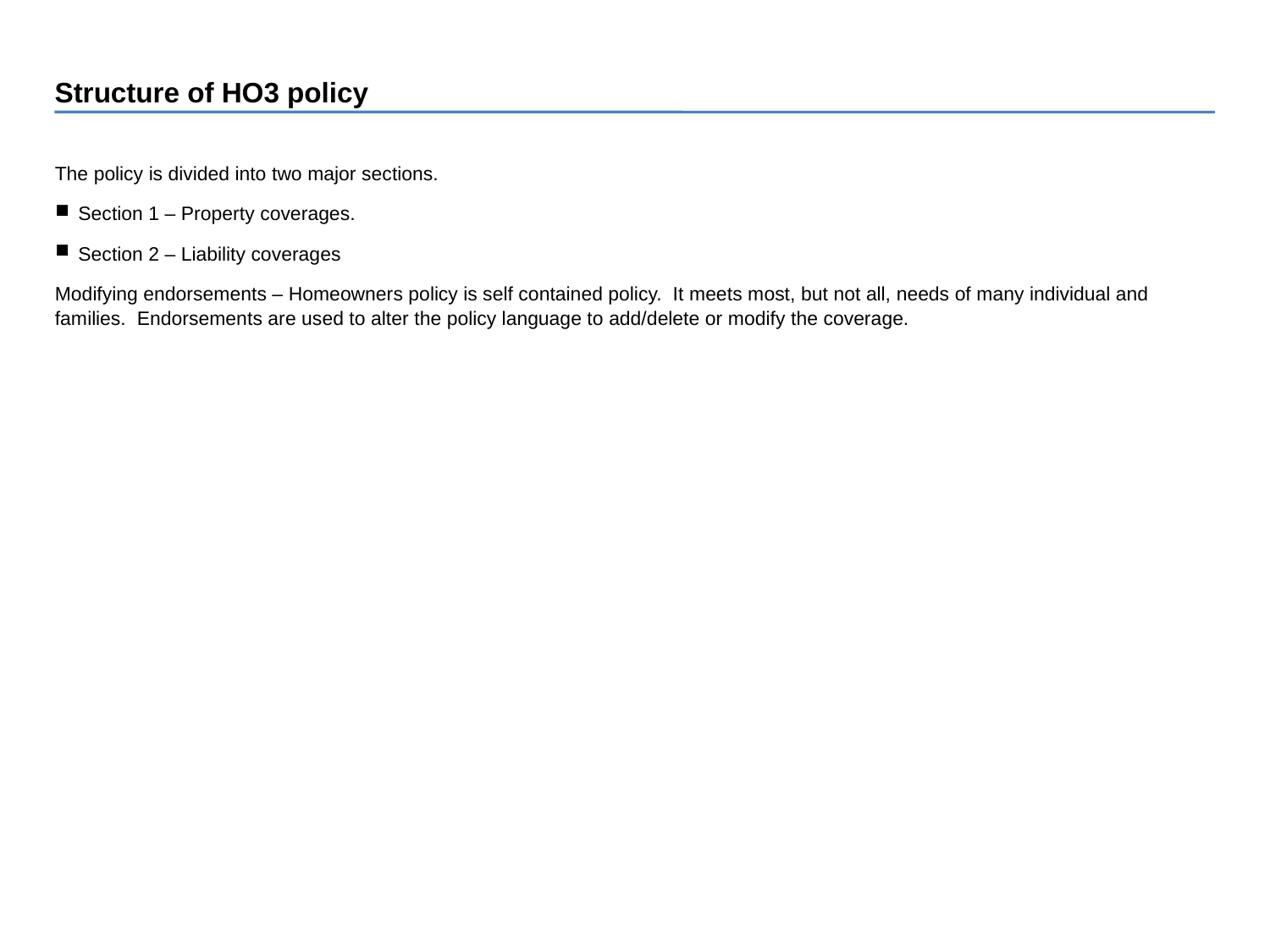

Structure of HO3 policy

The policy is divided into two major sections.
Section 1 – Property coverages.
Section 2 – Liability coverages
Modifying endorsements – Homeowners policy is self contained policy.  It meets most, but not all, needs of many individual and families.  Endorsements are used to alter the policy language to add/delete or modify the coverage.